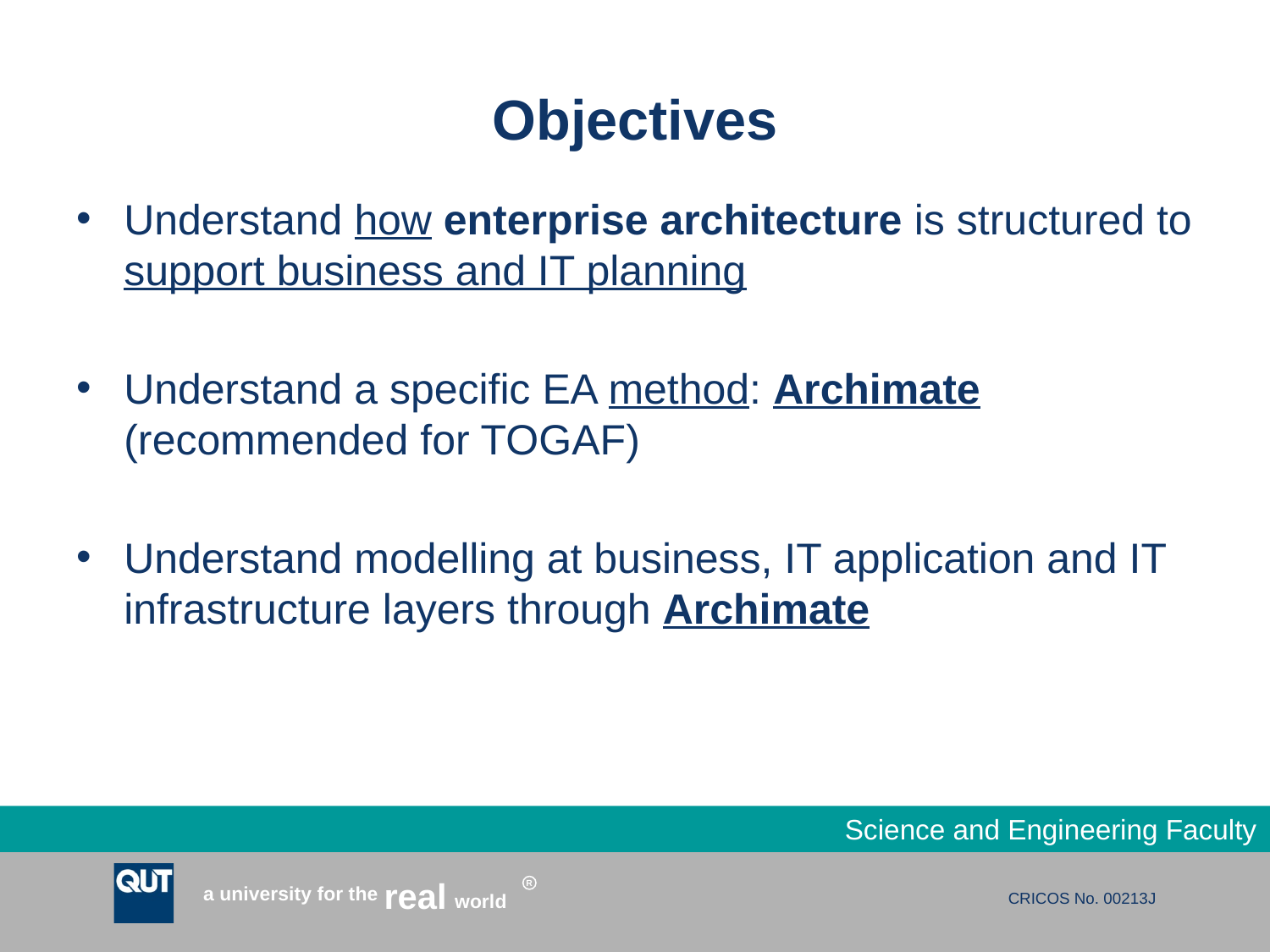

# Objectives
Understand how enterprise architecture is structured to support business and IT planning

Understand a specific EA method: Archimate (recommended for TOGAF)

Understand modelling at business, IT application and IT infrastructure layers through Archimate